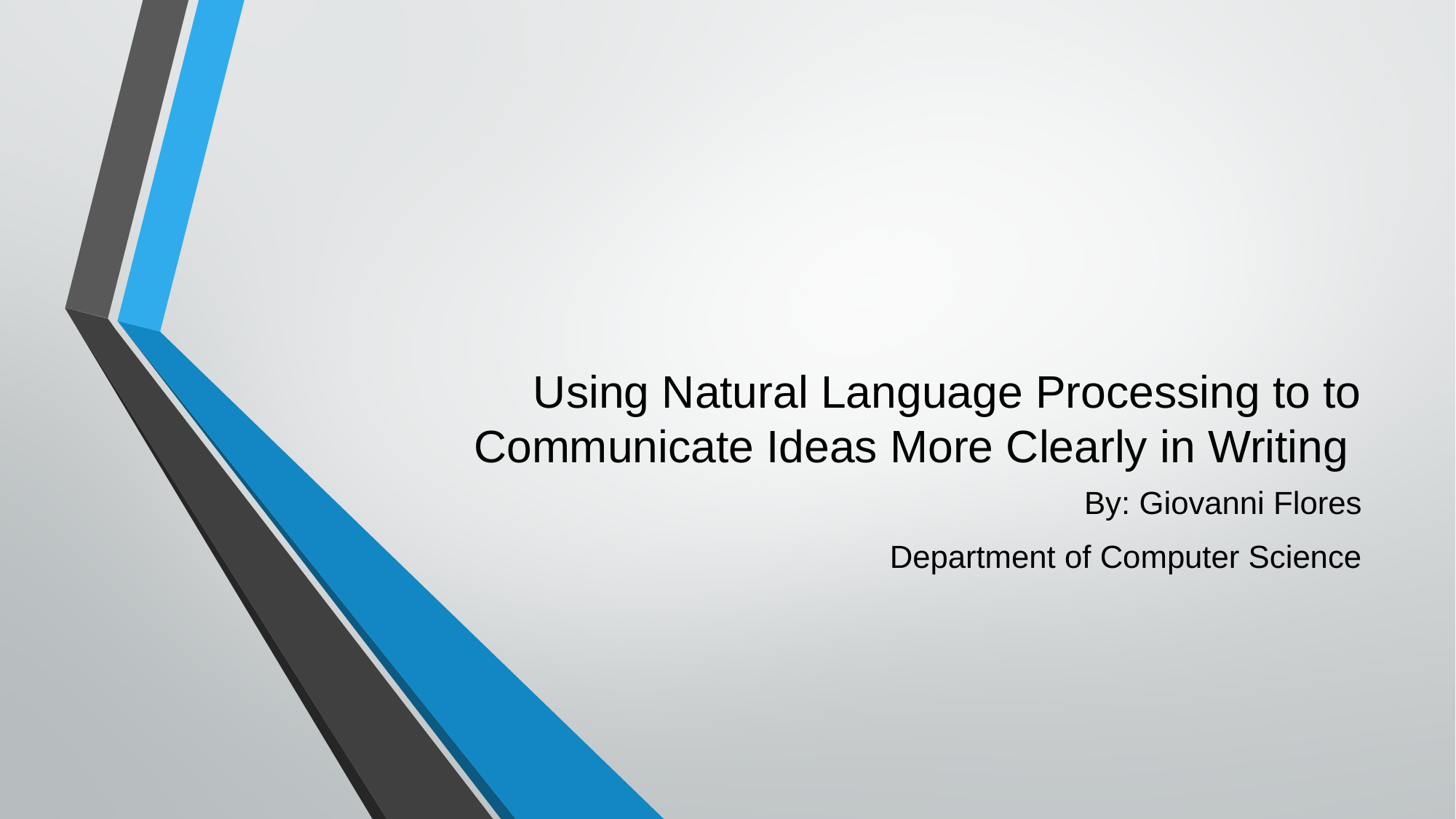

# Using Natural Language Processing to to Communicate Ideas More Clearly in Writing
By: Giovanni Flores
Department of Computer Science